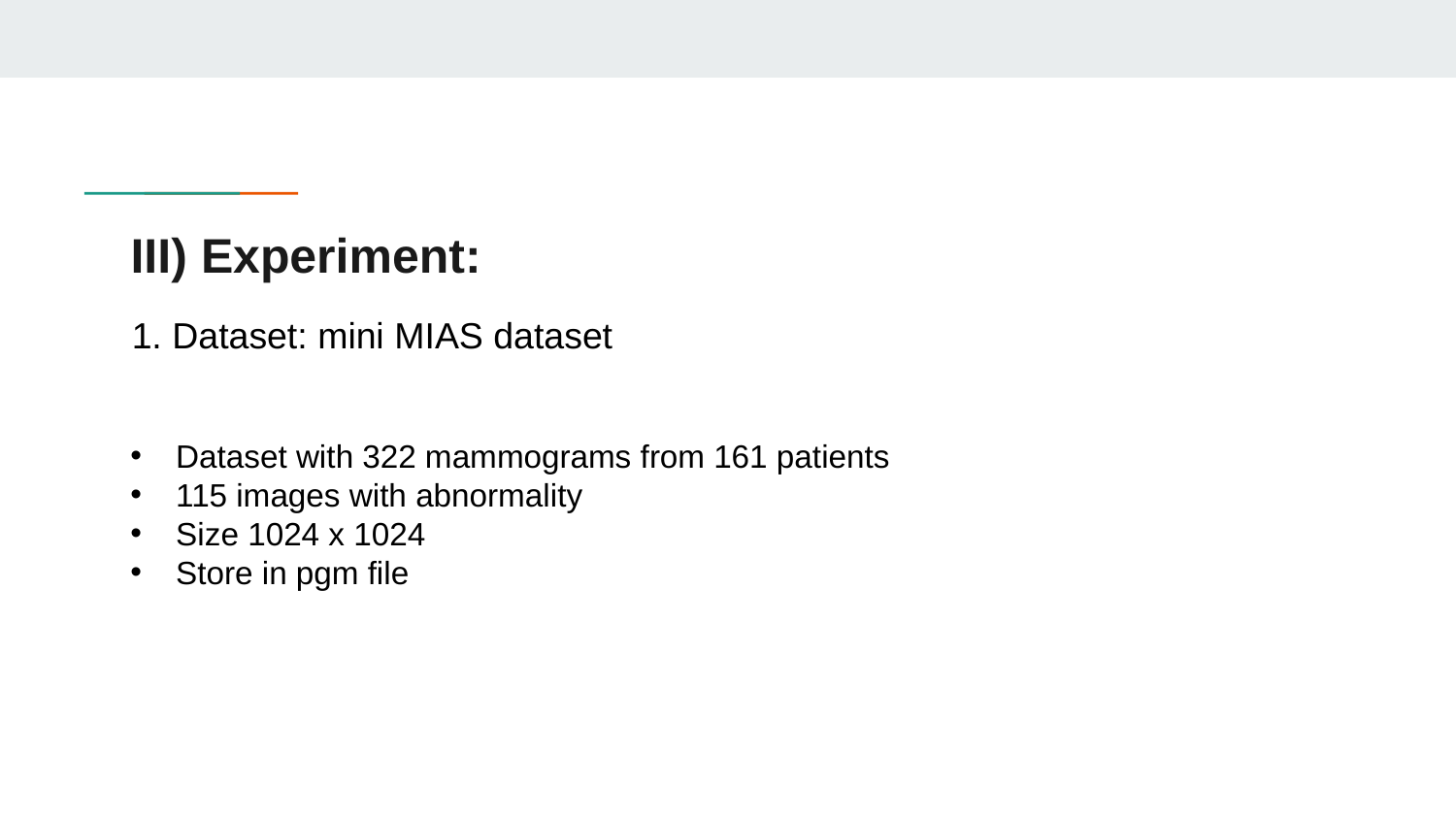

# III) Experiment:
1. Dataset: mini MIAS dataset
Dataset with 322 mammograms from 161 patients
115 images with abnormality
Size 1024 x 1024
Store in pgm file